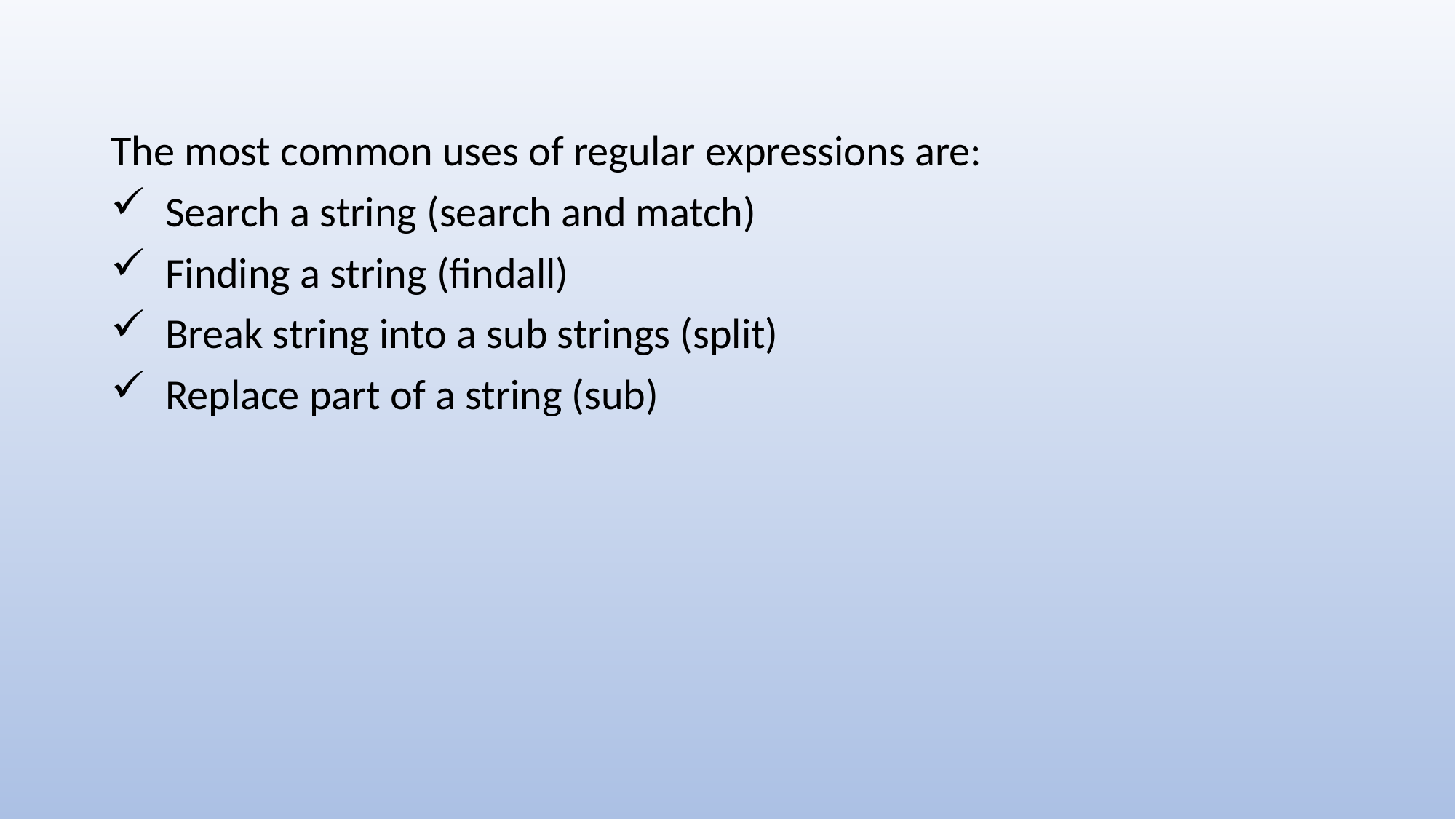

The most common uses of regular expressions are:
  Search a string (search and match)
  Finding a string (findall)
  Break string into a sub strings (split)
  Replace part of a string (sub)